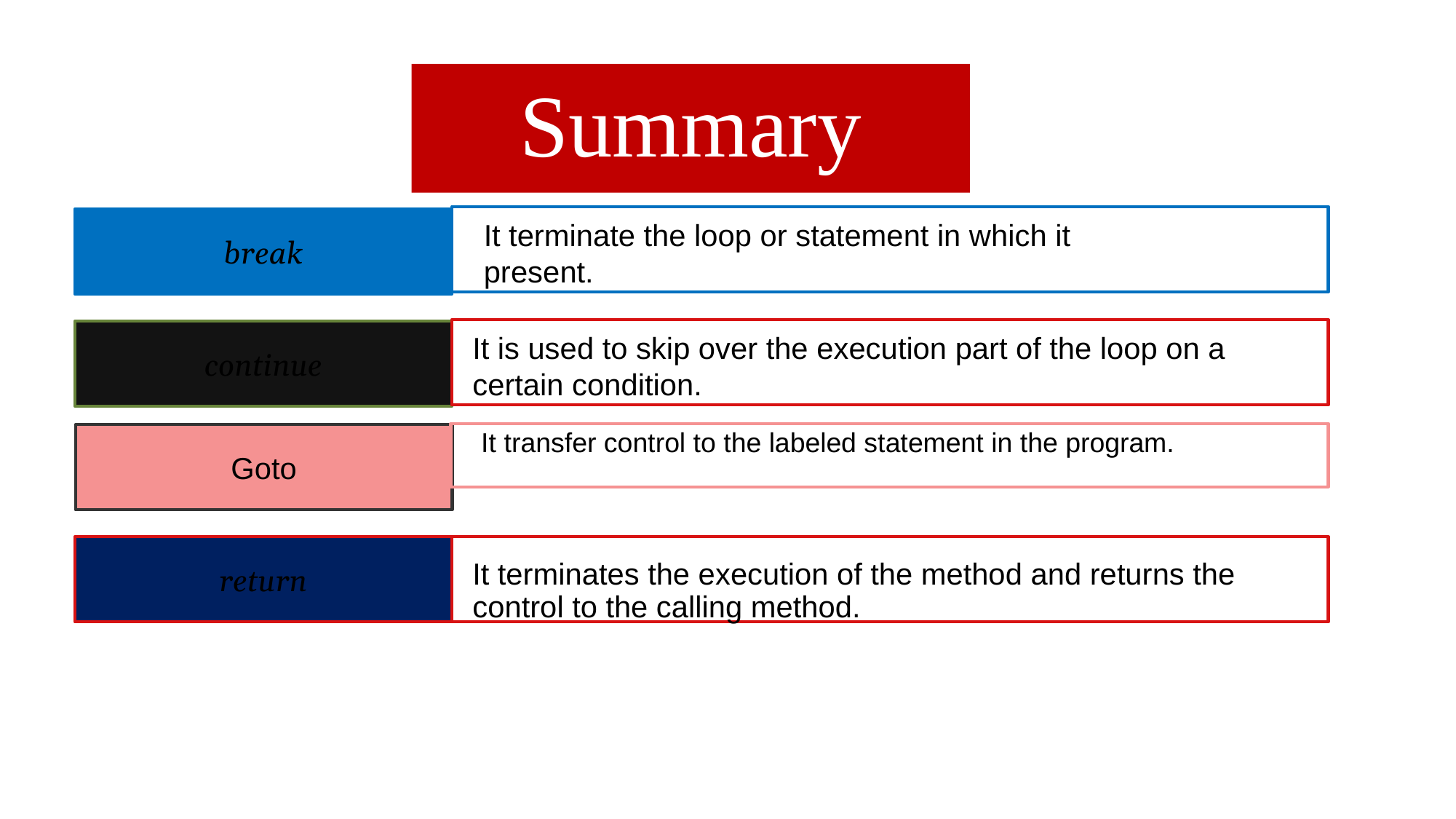

15
# Summary

break

continue
It is used to skip over the execution part of the loop on a certain condition.

Goto

return

It terminates the execution of the method and returns the control to the calling method.
It terminate the loop or statement in which it present.
It transfer control to the labeled statement in the program.